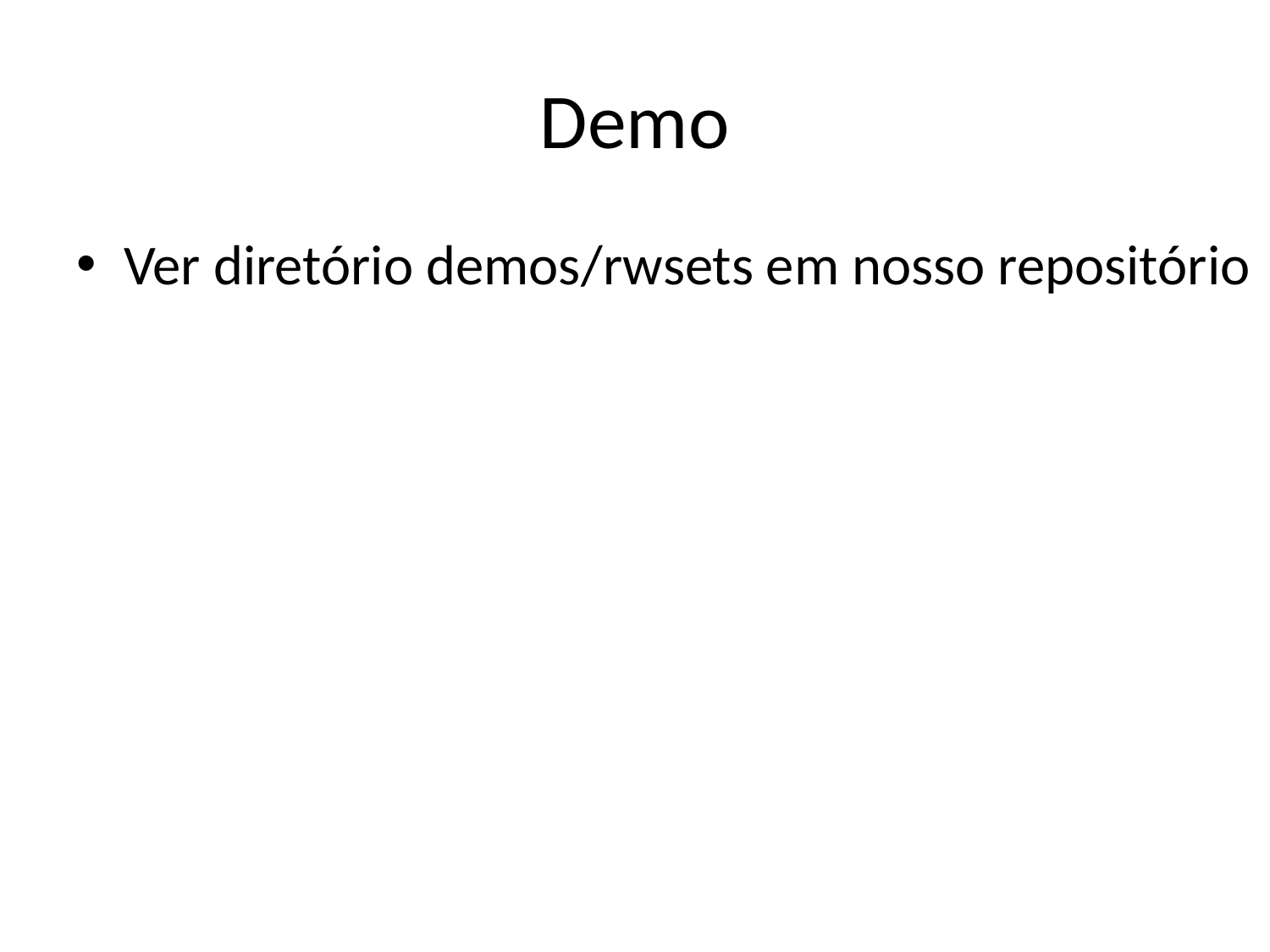

# Demo
Ver diretório demos/rwsets em nosso repositório